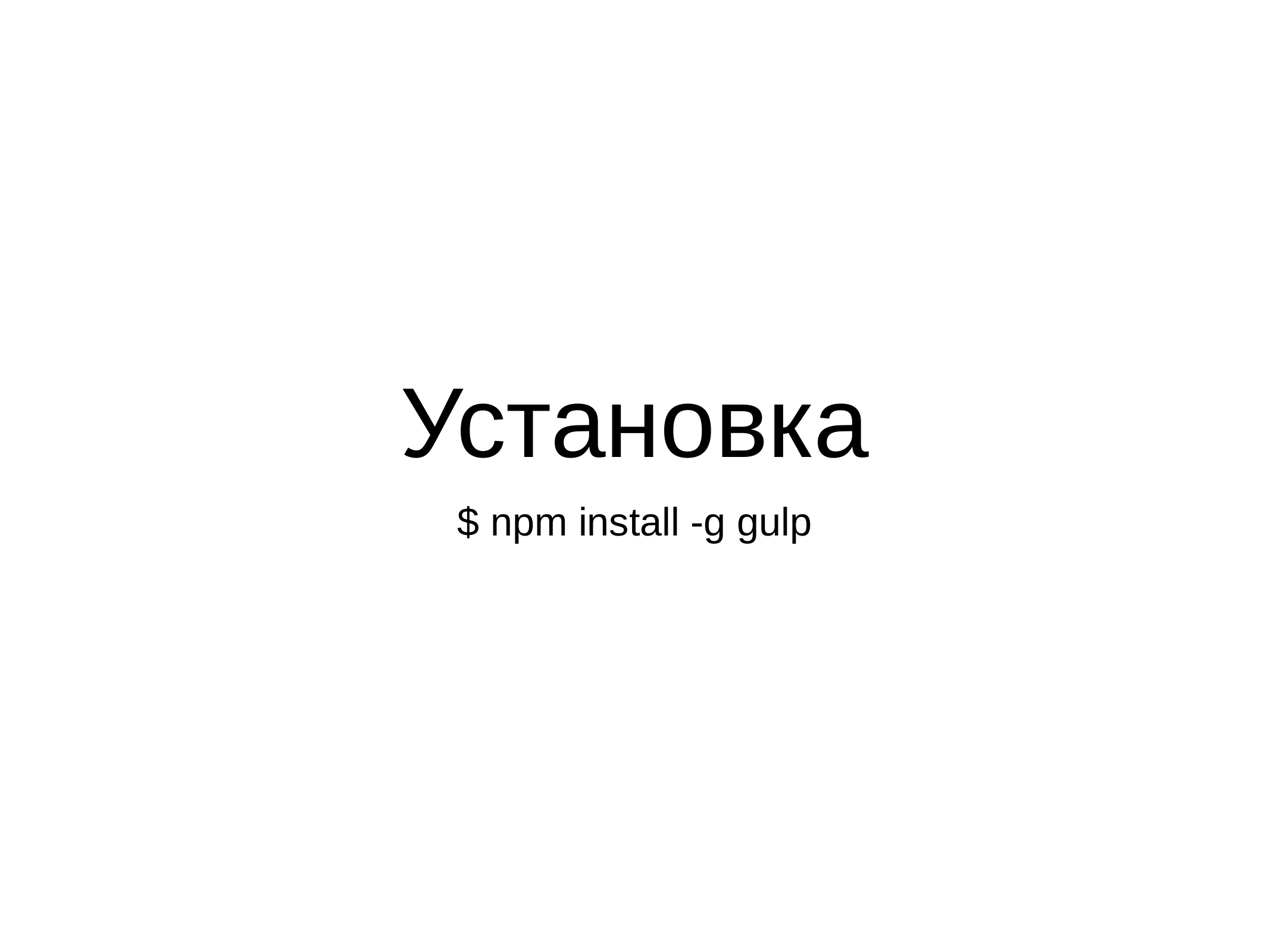

# Установка
$ npm install -g gulp